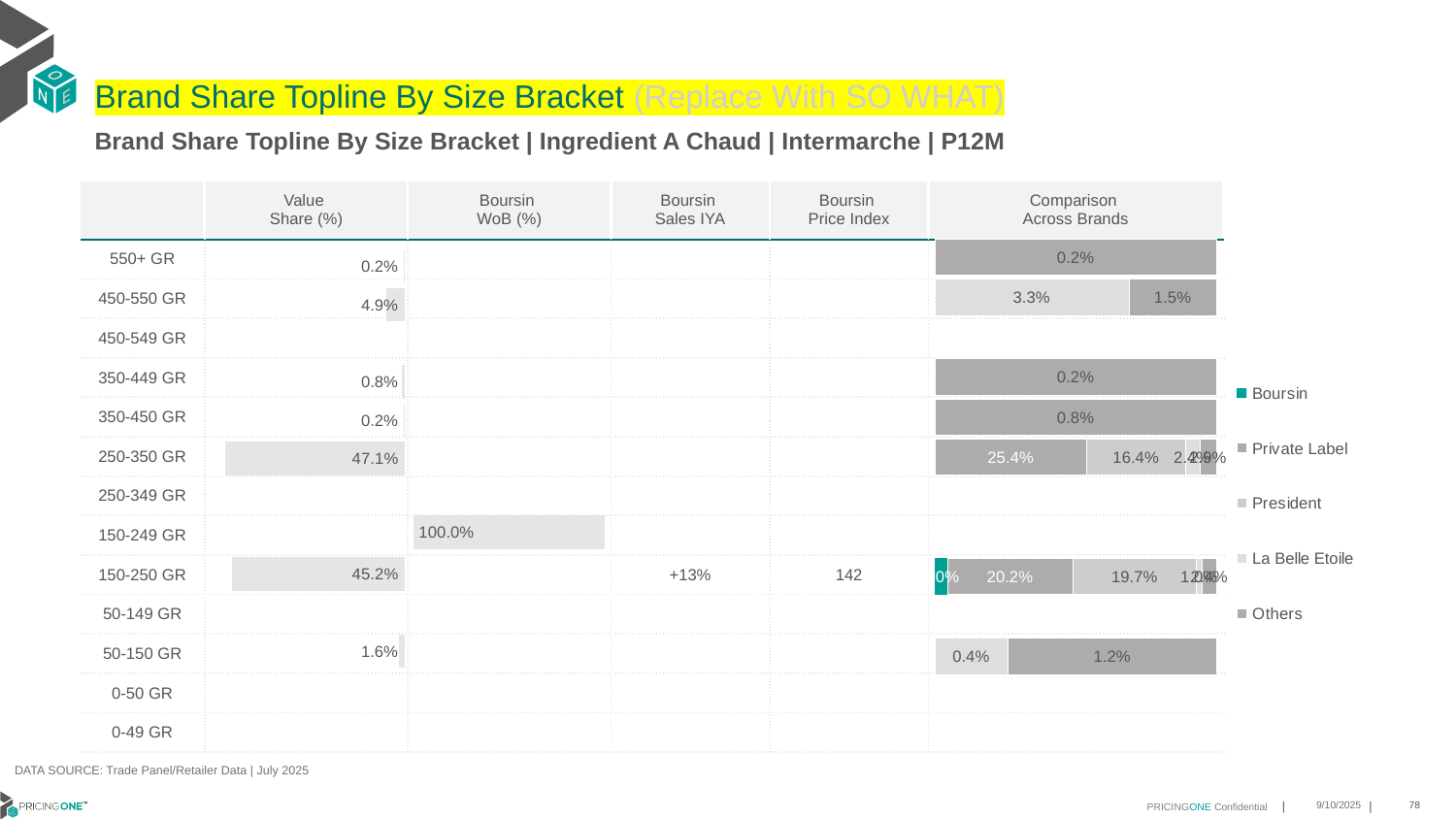

# Brand Share Topline By Size Bracket (Replace With SO WHAT)
Brand Share Topline By Size Bracket | Ingredient A Chaud | Intermarche | P12M
|  | Value Share (%) | Boursin WoB (%) | Boursin Sales IYA | Boursin Price Index | Comparison Across Brands |
| --- | --- | --- | --- | --- | --- |
| 550+ GR |  |  |  |  |  |
| 450-550 GR |  |  |  |  |  |
| 450-549 GR |  |  |  |  |  |
| 350-449 GR |  |  |  |  |  |
| 350-450 GR |  |  |  |  |  |
| 250-350 GR |  |  |  |  |  |
| 250-349 GR |  |  |  |  |  |
| 150-249 GR |  |  |  |  |  |
| 150-250 GR |  |  | +13% | 142 |  |
| 50-149 GR |  |  |  |  |  |
| 50-150 GR |  |  |  |  |  |
| 0-50 GR |  |  |  |  |  |
| 0-49 GR |  |  |  |  |  |

### Chart

| Category | Boursin | Private Label | President | La Belle Etoile | Others |
|---|---|---|---|---|---|
| 550+ GR | None | None | None | None | 0.0018809060429939978 |
| 450-550 GR | None | None | None | 0.03340101761310043 | 0.015148024812349462 |
| 450-549 GR | None | None | None | None | None |
| 350-449 GR | None | None | None | None | 0.0022353924353407596 |
| 350-450 GR | None | None | None | None | 0.00824377547534882 |
| 250-350 GR | None | 0.2541792802335773 | 0.16411194593106165 | 0.02421702966665657 | 0.028593009378918673 |
| 250-349 GR | None | None | None | None | None |
| 150-249 GR | None | None | None | None | None |
| 150-250 GR | 0.020061875223393498 | 0.2016954275330594 | 0.19740177265836212 | 0.00952206031136278 | 0.023536894630150927 |
| 50-149 GR | None | None | None | None | None |
| 50-150 GR | None | None | None | 0.004092413238422522 | 0.011679174815901118 |
| 0-50 GR | None | None | None | None | None |
| 0-49 GR | None | None | None | None | None |

### Chart

| Category | Value Share |
|---|---|
|  | 0.0018809060429939978 |

### Chart

| Category | Brand WoB % |
|---|---|
|  | None |
DATA SOURCE: Trade Panel/Retailer Data | July 2025

9/10/2025
78